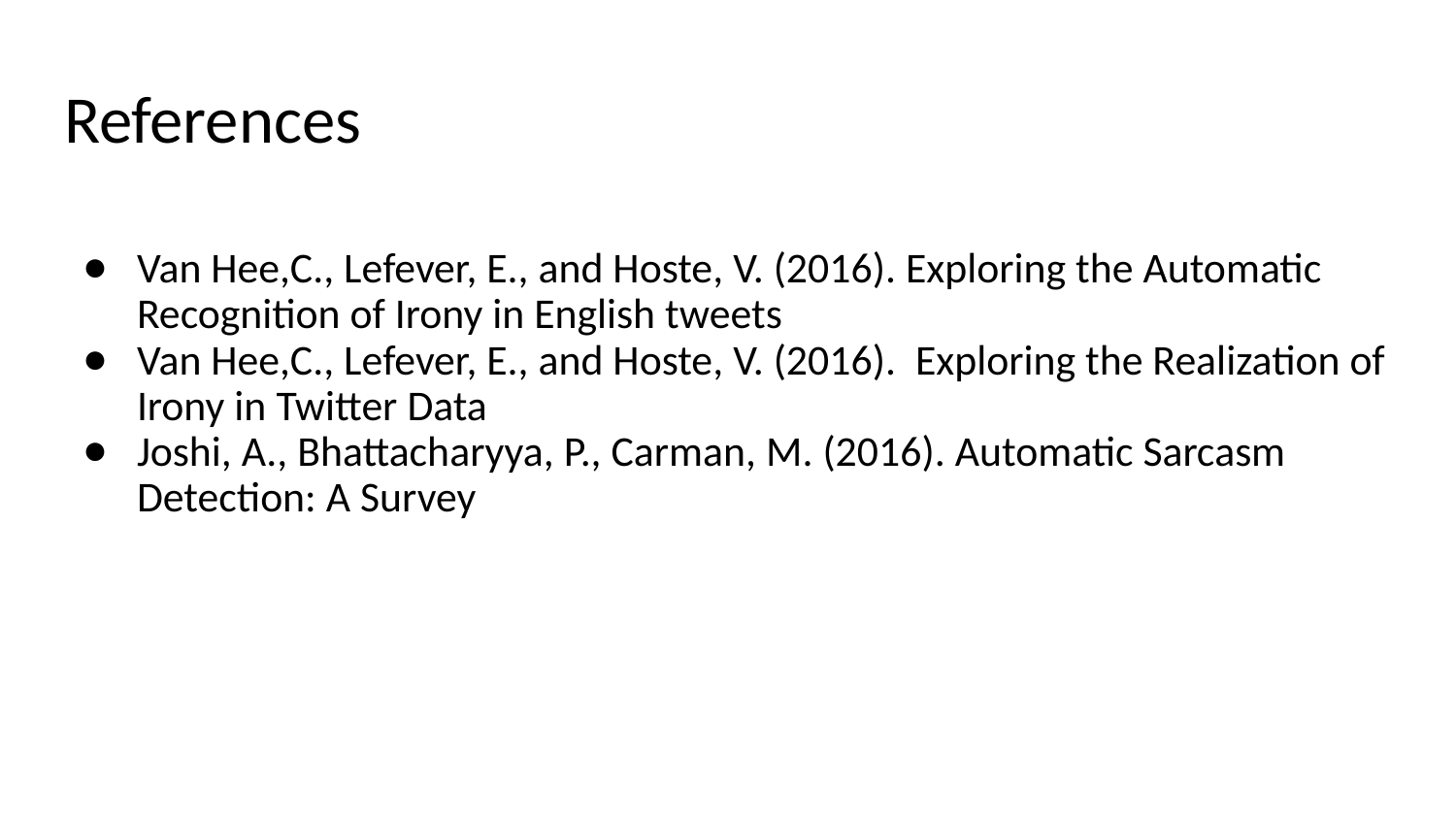

# References
Van Hee,C., Lefever, E., and Hoste, V. (2016). Exploring the Automatic Recognition of Irony in English tweets
Van Hee,C., Lefever, E., and Hoste, V. (2016).  Exploring the Realization of Irony in Twitter Data
Joshi, A., Bhattacharyya, P., Carman, M. (2016). Automatic Sarcasm Detection: A Survey